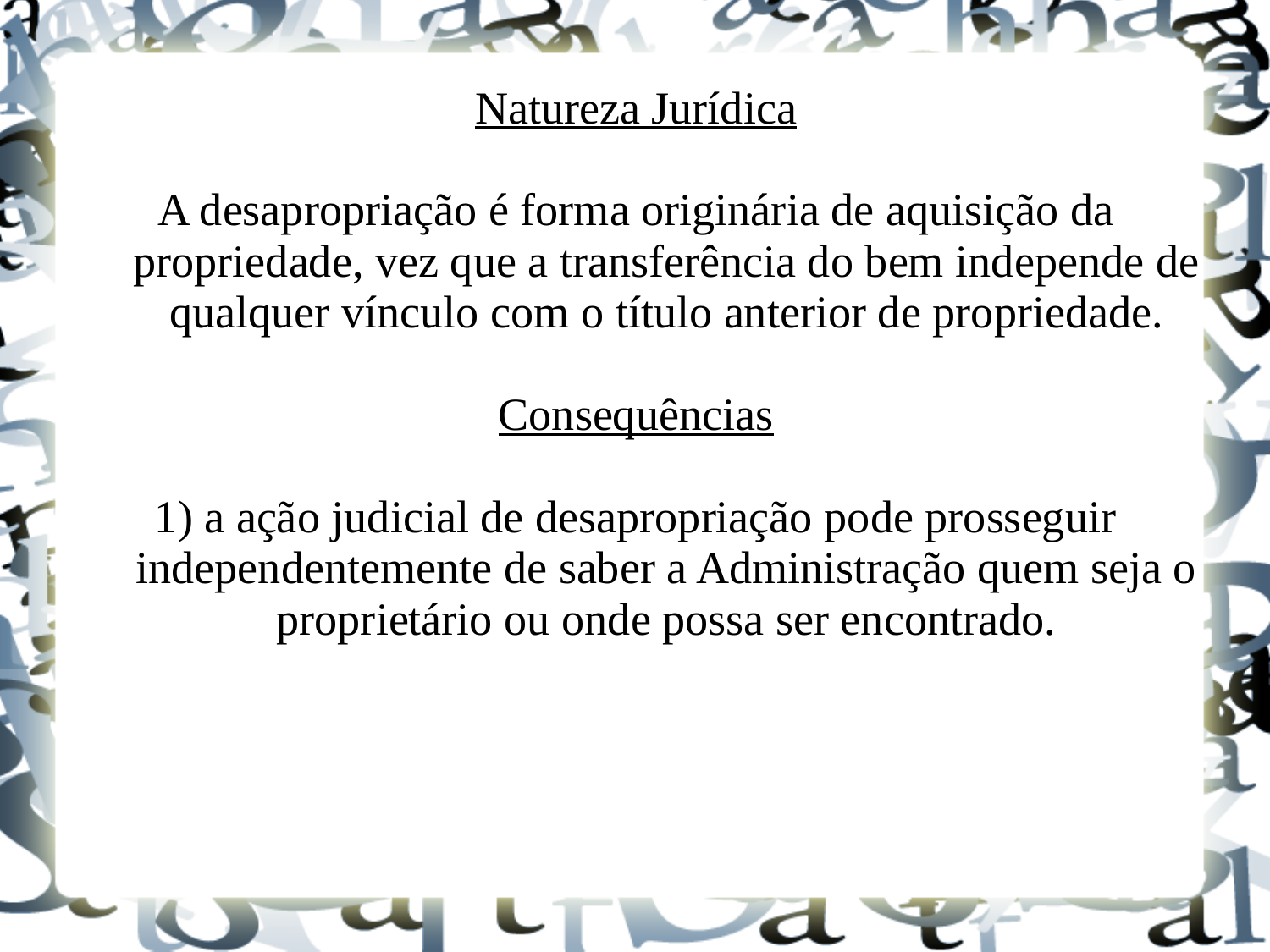

Natureza Jurídica

A desapropriação é forma originária de aquisição da propriedade, vez que a transferência do bem independe de qualquer vínculo com o título anterior de propriedade.

Consequências

1) a ação judicial de desapropriação pode prosseguir independentemente de saber a Administração quem seja o proprietário ou onde possa ser encontrado.